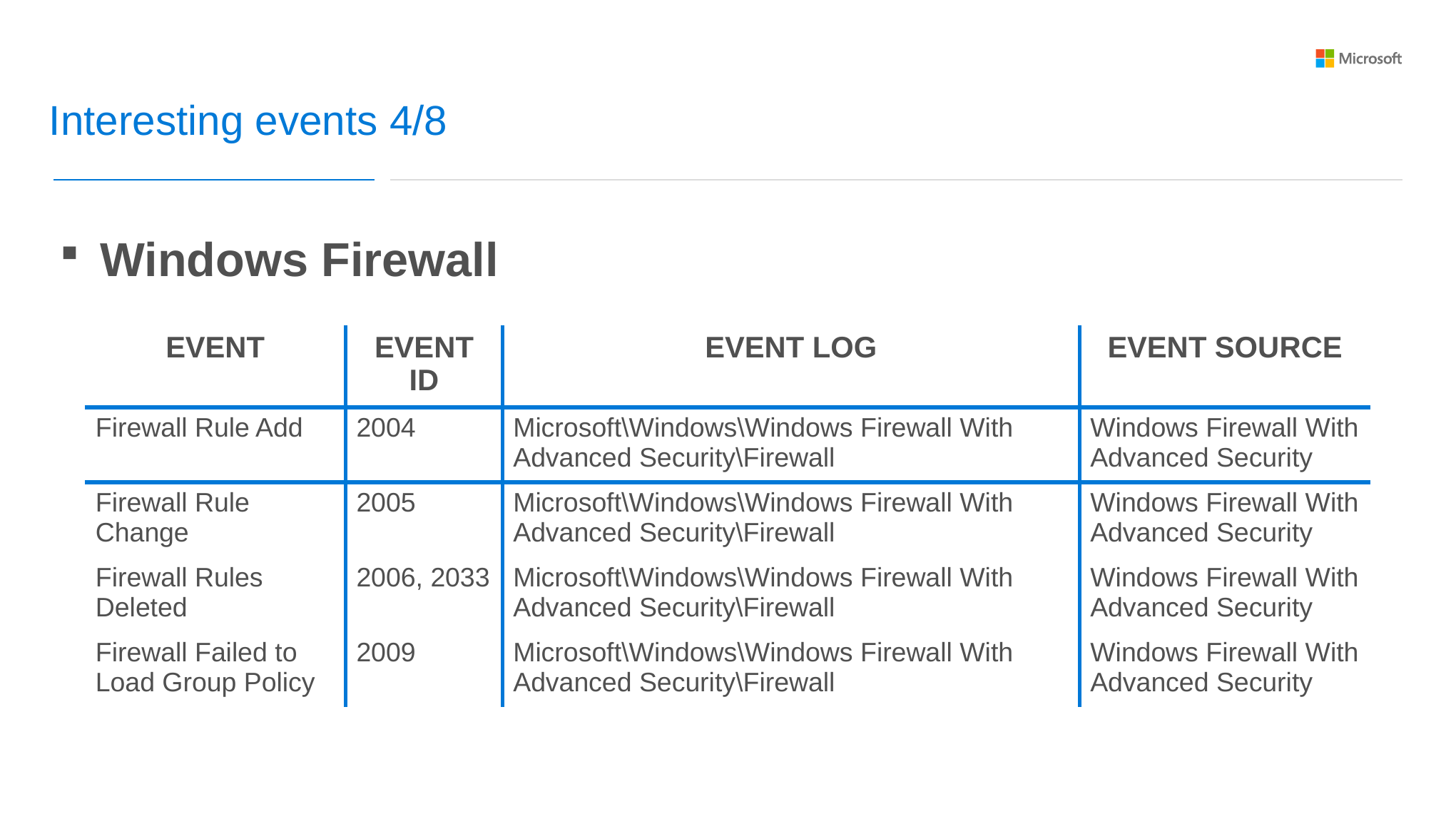

Interesting events 4/8
Windows Firewall

| EVENT | EVENT ID | EVENT LOG | EVENT SOURCE |
| --- | --- | --- | --- |
| Firewall Rule Add | 2004 | Microsoft\Windows\Windows Firewall With Advanced Security\Firewall | Windows Firewall With Advanced Security |
| Firewall Rule Change | 2005 | Microsoft\Windows\Windows Firewall With Advanced Security\Firewall | Windows Firewall With Advanced Security |
| Firewall Rules Deleted | 2006, 2033 | Microsoft\Windows\Windows Firewall With Advanced Security\Firewall | Windows Firewall With Advanced Security |
| Firewall Failed to Load Group Policy | 2009 | Microsoft\Windows\Windows Firewall With Advanced Security\Firewall | Windows Firewall With Advanced Security |